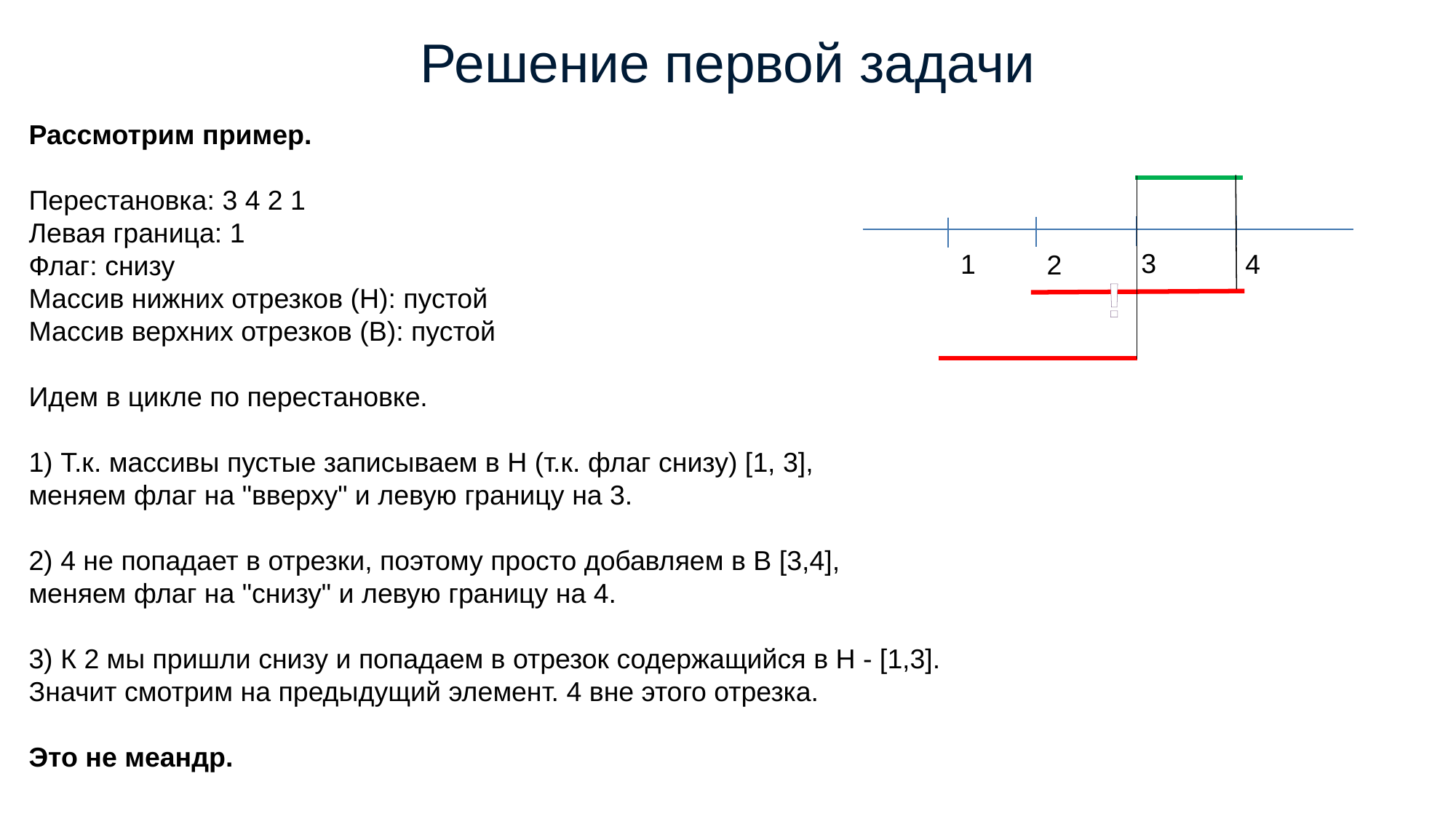

# Решение первой задачи
Рассмотрим пример.

Перестановка: 3 4 2 1
Левая граница: 1
Флаг: снизу
Массив нижних отрезков (Н): пустой
Массив верхних отрезков (В): пустой

Идем в цикле по перестановке.

1) Т.к. массивы пустые записываем в Н (т.к. флаг снизу) [1, 3],
меняем флаг на "вверху" и левую границу на 3.

2) 4 не попадает в отрезки, поэтому просто добавляем в В [3,4],
меняем флаг на "снизу" и левую границу на 4.

3) К 2 мы пришли снизу и попадаем в отрезок содержащийся в Н - [1,3].
Значит смотрим на предыдущий элемент. 4 вне этого отрезка.

Это не меандр.
3
1
4
2
!